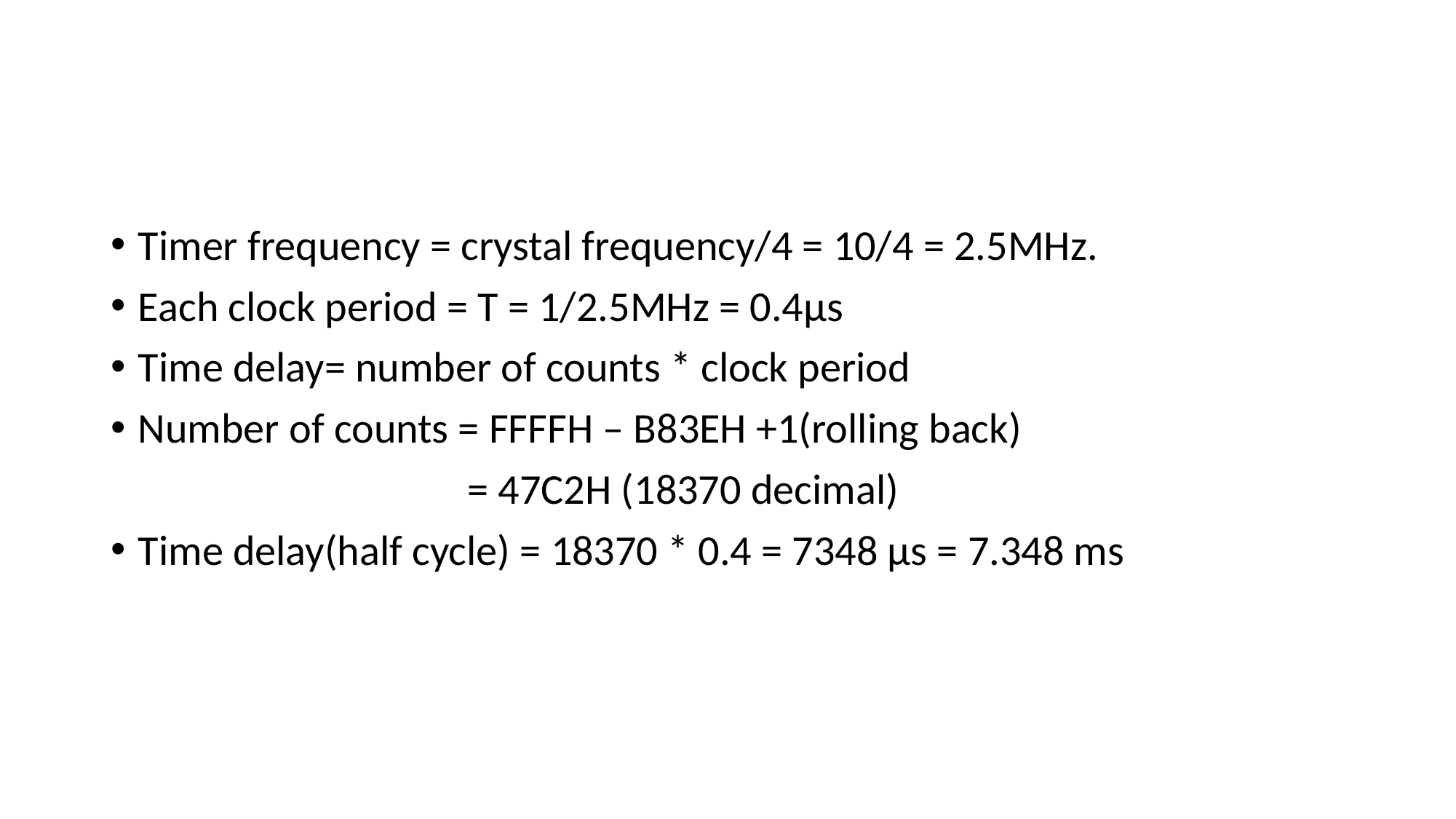

#
Timer frequency = crystal frequency/4 = 10/4 = 2.5MHz.
Each clock period = T = 1/2.5MHz = 0.4µs
Time delay= number of counts * clock period
Number of counts = FFFFH – B83EH +1(rolling back)
                                     = 47C2H (18370 decimal)
Time delay(half cycle) = 18370 * 0.4 = 7348 µs = 7.348 ms